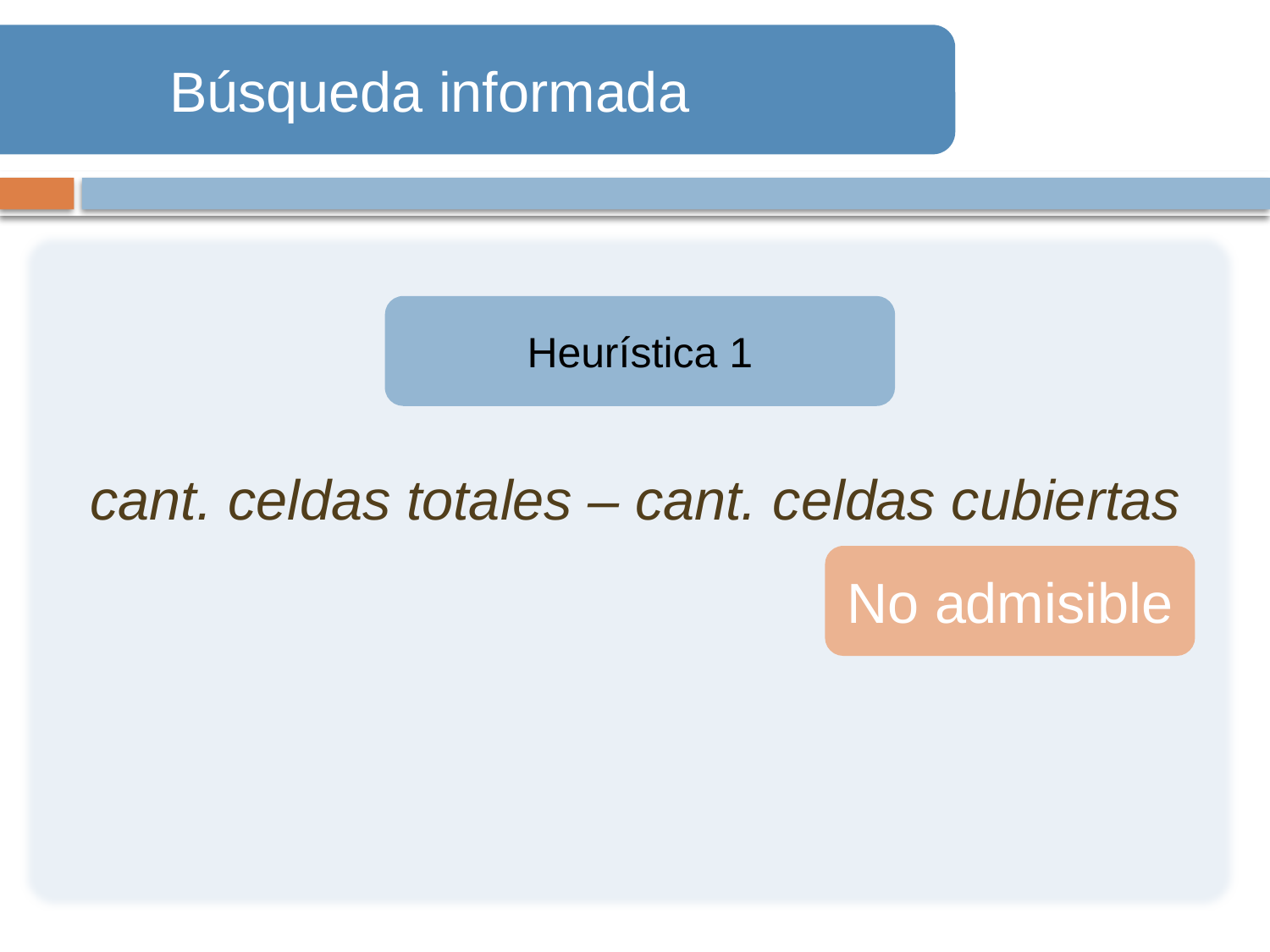

Búsqueda informada

cant. celdas totales – cant. celdas cubiertas
Heurística 1
No admisible